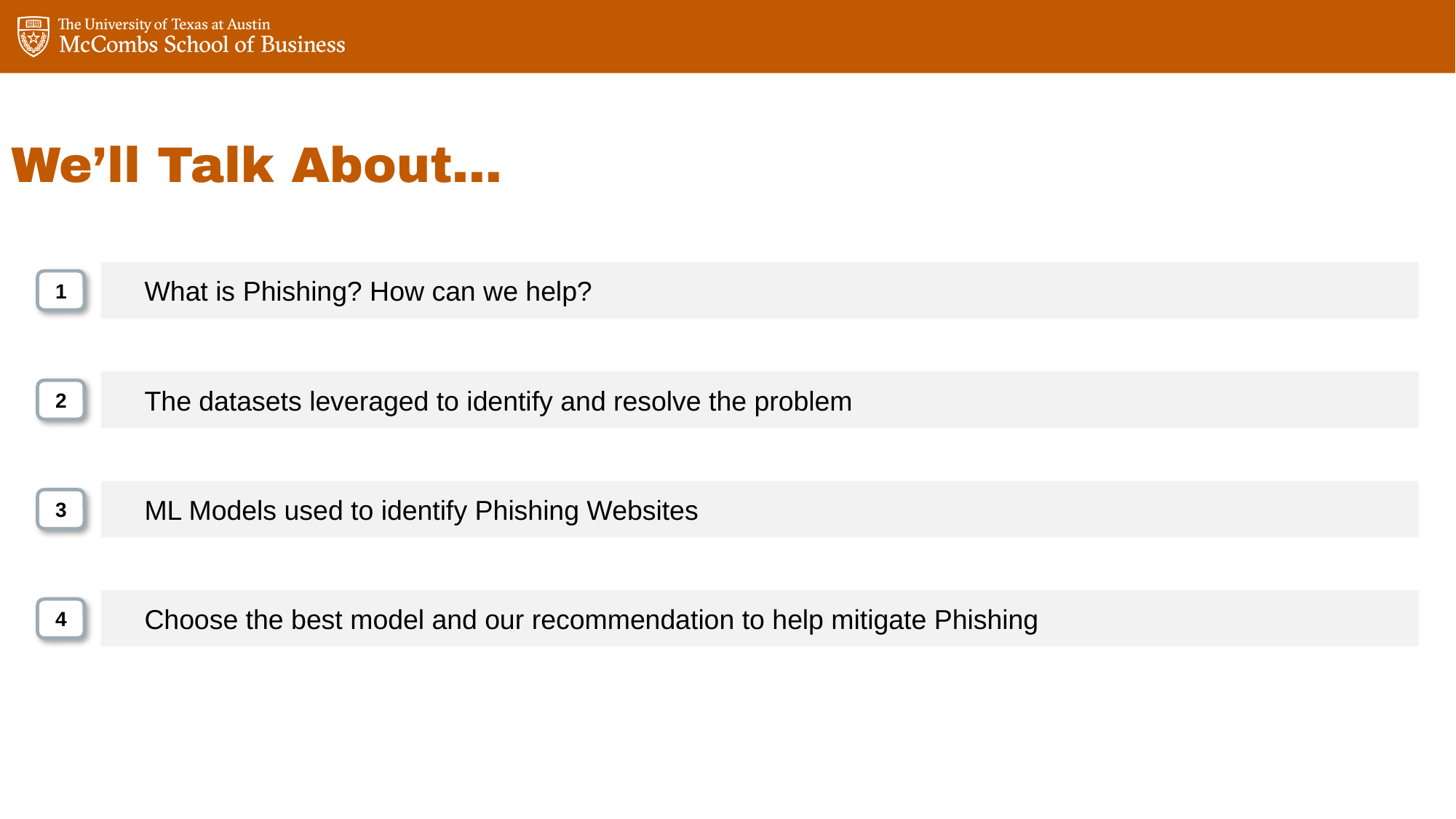

# We’ll Talk About…
What is Phishing? How can we help?
1
The datasets leveraged to identify and resolve the problem
2
ML Models used to identify Phishing Websites
3
Choose the best model and our recommendation to help mitigate Phishing
4